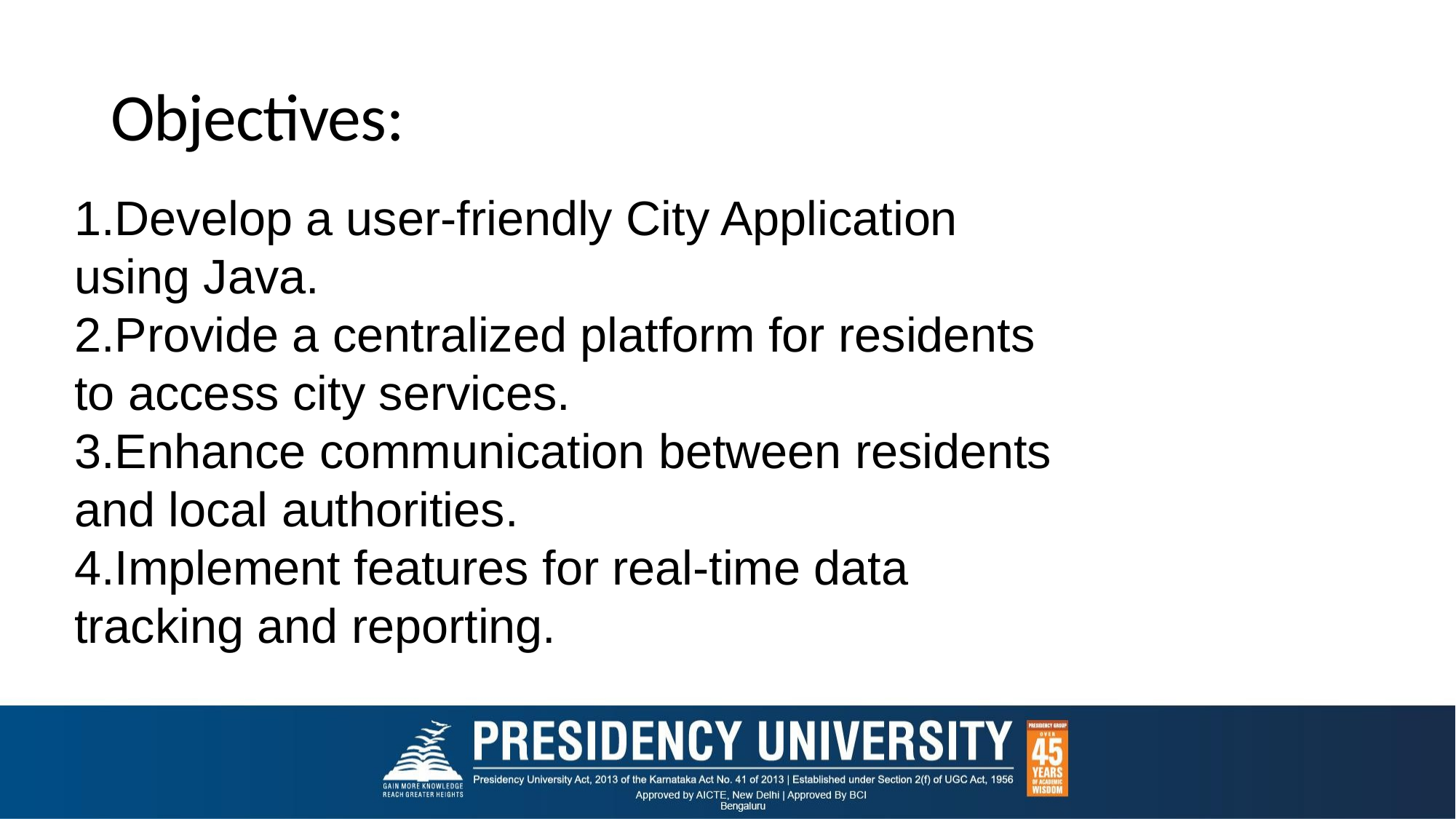

# Objectives:
1.Develop a user-friendly City Application using Java.
2.Provide a centralized platform for residents to access city services.
3.Enhance communication between residents and local authorities.
4.Implement features for real-time data tracking and reporting.